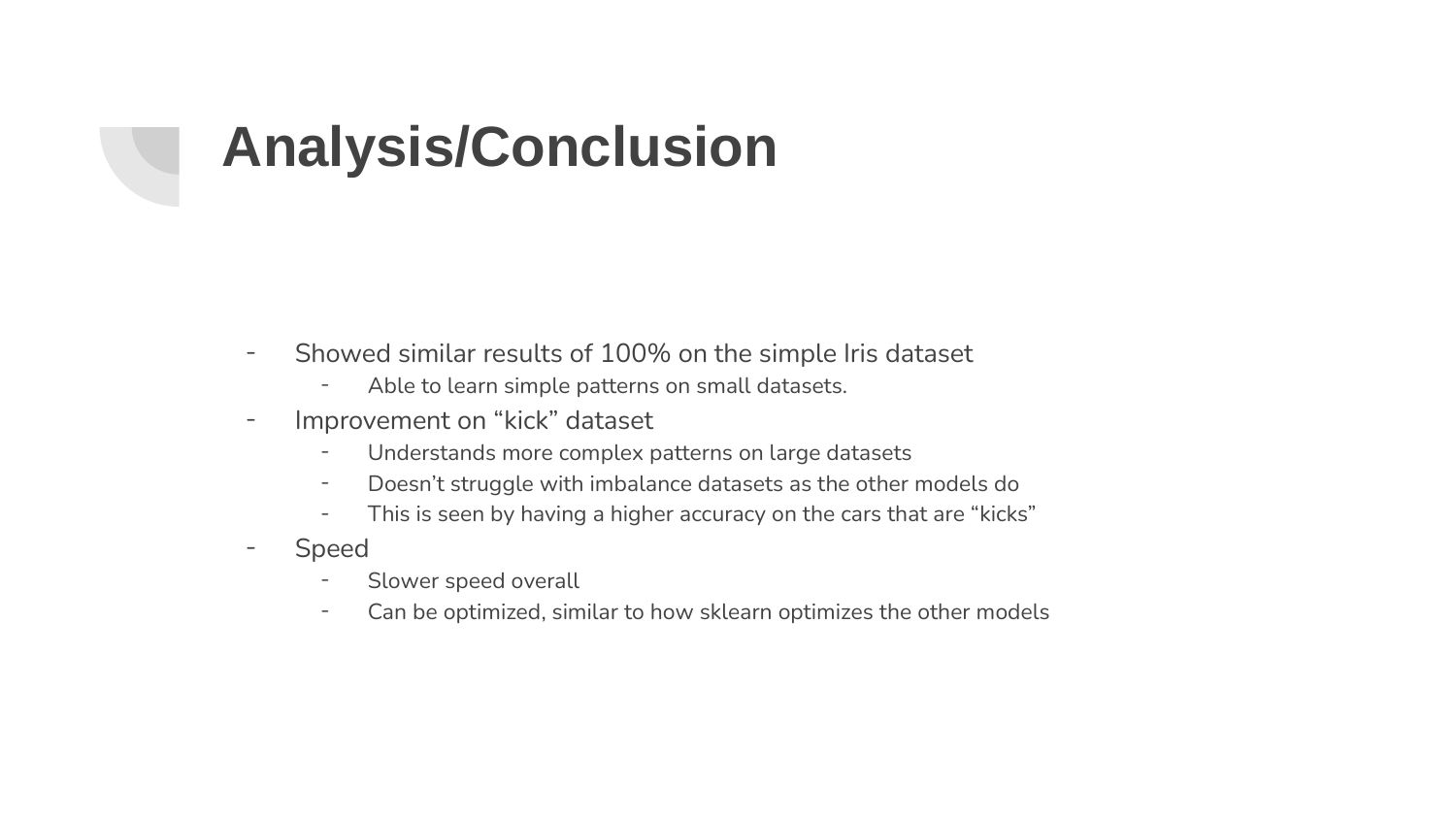

# Analysis/Conclusion
Showed similar results of 100% on the simple Iris dataset
Able to learn simple patterns on small datasets.
Improvement on “kick” dataset
Understands more complex patterns on large datasets
Doesn’t struggle with imbalance datasets as the other models do
This is seen by having a higher accuracy on the cars that are “kicks”
Speed
Slower speed overall
Can be optimized, similar to how sklearn optimizes the other models